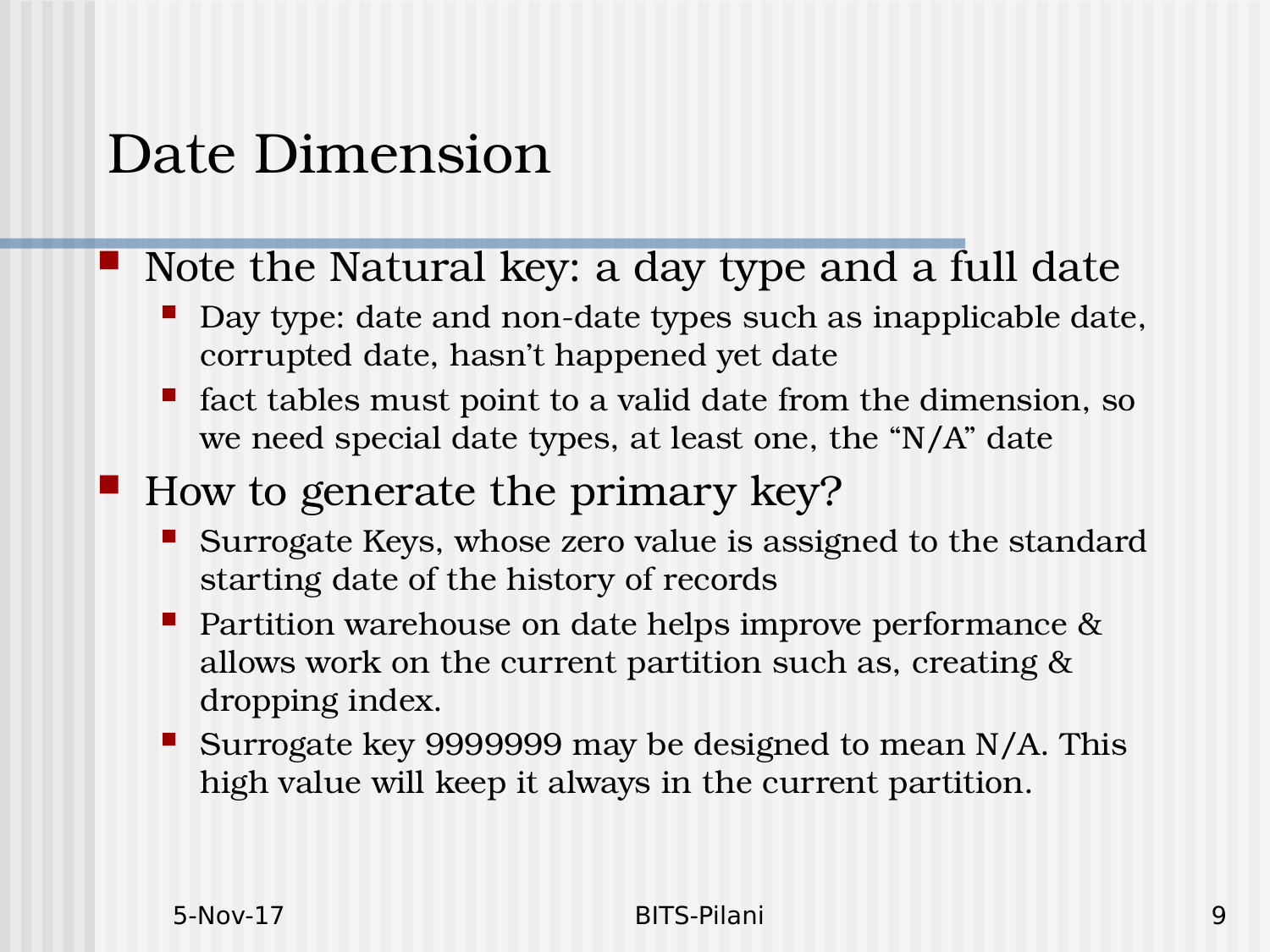

# Date Dimension
Note the Natural key: a day type and a full date
Day type: date and non-date types such as inapplicable date, corrupted date, hasn’t happened yet date
fact tables must point to a valid date from the dimension, so we need special date types, at least one, the “N/A” date
How to generate the primary key?
Surrogate Keys, whose zero value is assigned to the standard starting date of the history of records
Partition warehouse on date helps improve performance & allows work on the current partition such as, creating & dropping index.
Surrogate key 9999999 may be designed to mean N/A. This high value will keep it always in the current partition.
5-Nov-17
BITS-Pilani
9